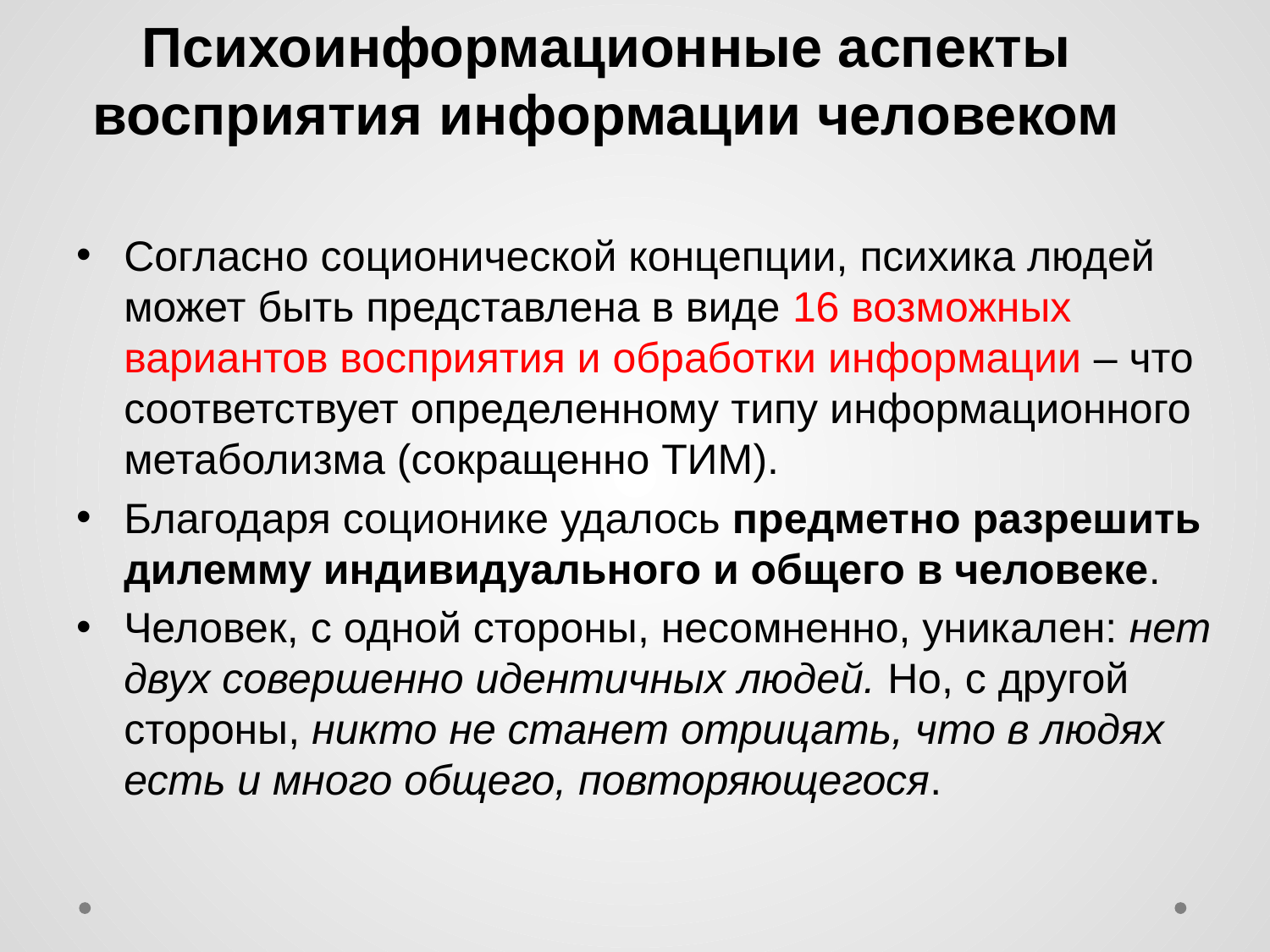

Психоинформационные аспекты восприятия информации человеком
Согласно соционической концепции, психика людей может быть представлена в виде 16 возможных вариантов восприятия и обработки информации – что соответствует определенному типу информационного метаболизма (сокращенно ТИМ).
Благодаря соционике удалось предметно разрешить дилемму индивидуального и общего в человеке.
Человек, с одной стороны, несомненно, уникален: нет двух совершенно идентичных людей. Но, с другой стороны, никто не станет отрицать, что в людях есть и много общего, повторяющегося.